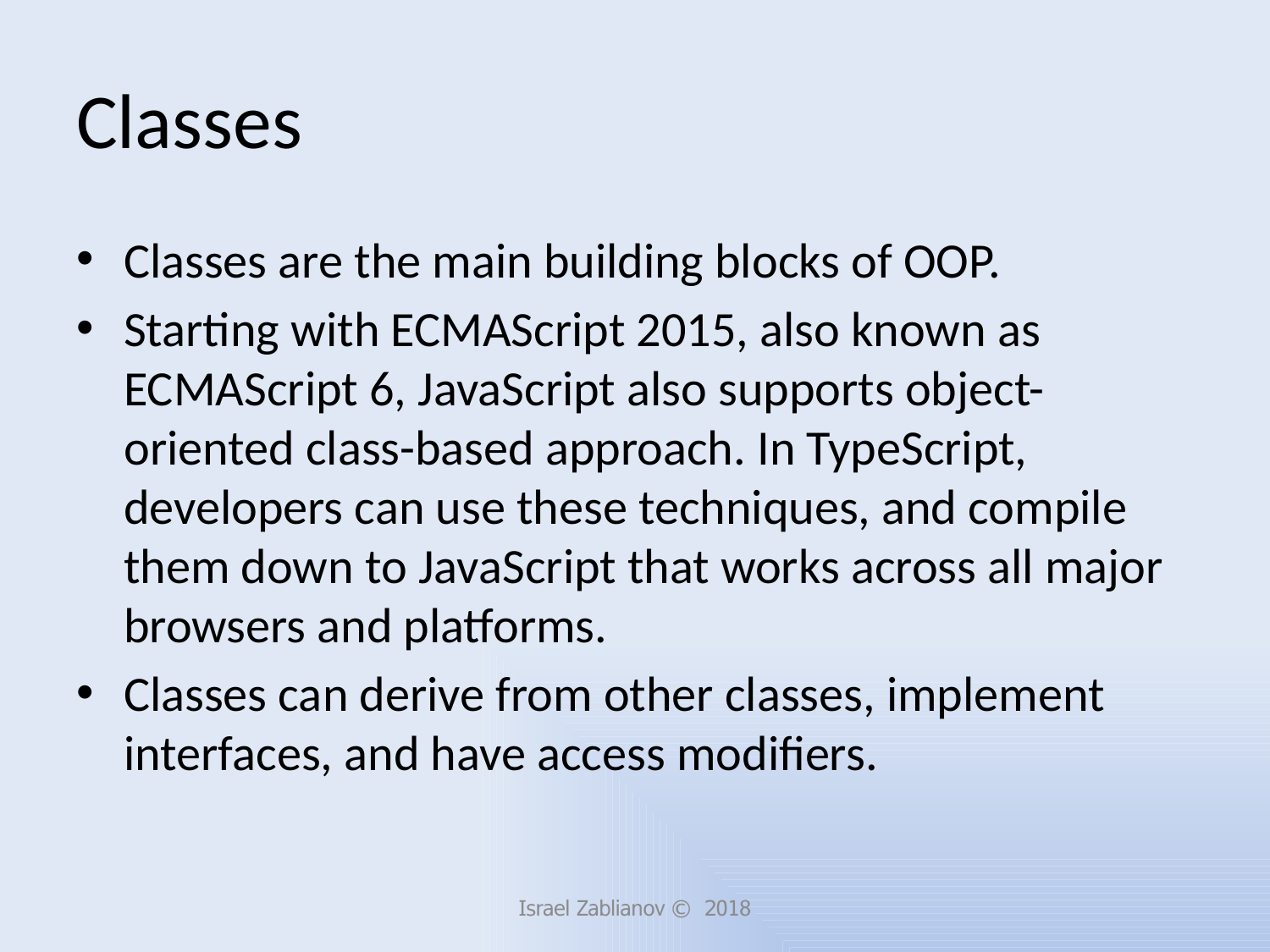

# Classes
Classes are the main building blocks of OOP.
Starting with ECMAScript 2015, also known as ECMAScript 6, JavaScript also supports object-oriented class-based approach. In TypeScript, developers can use these techniques, and compile them down to JavaScript that works across all major browsers and platforms.
Classes can derive from other classes, implement interfaces, and have access modifiers.
Israel Zablianov ©  2018